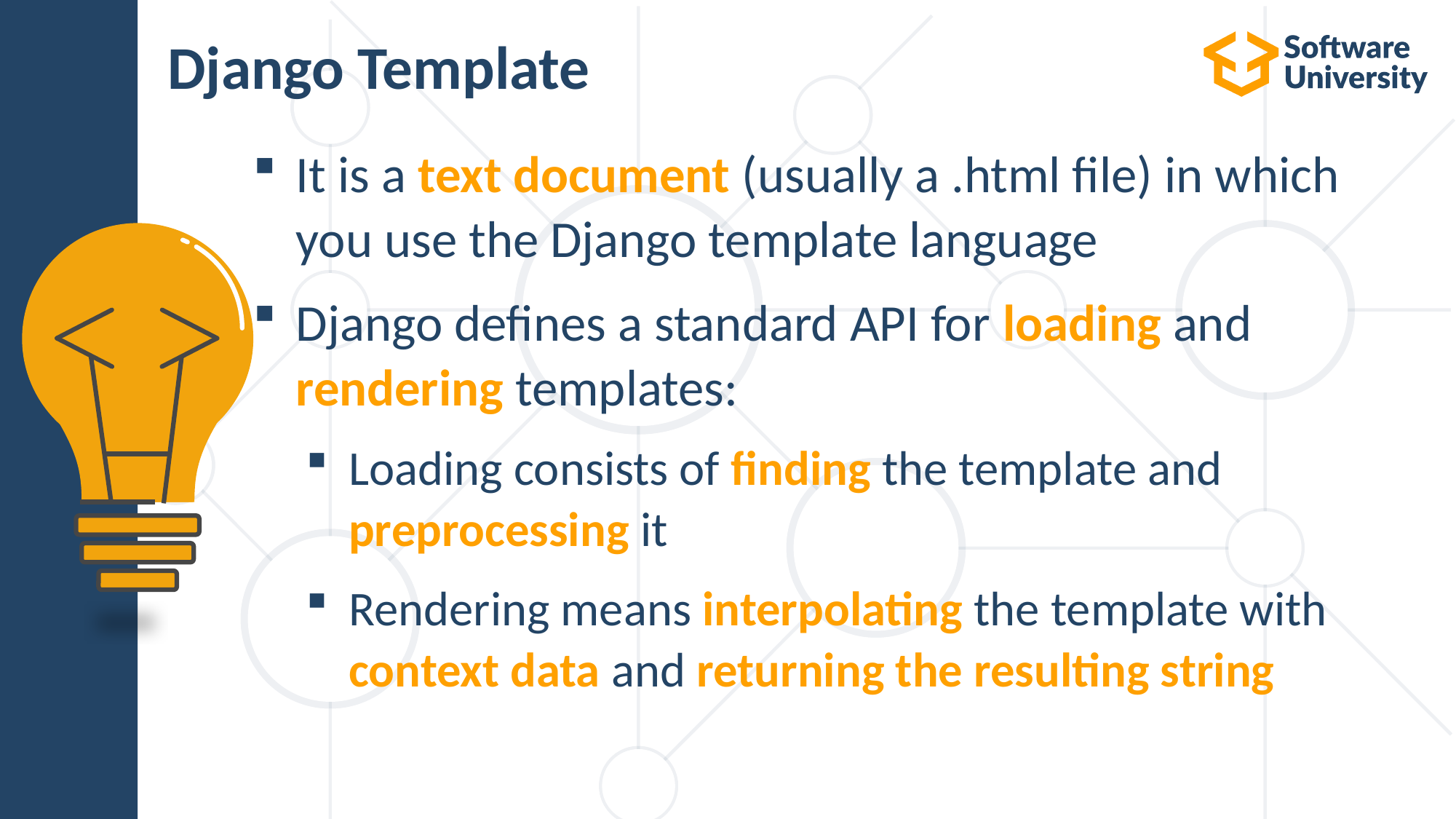

# Django Template
It is a text document (usually a .html file) in which you use the Django template language
Django defines a standard API for loading and rendering templates:
Loading consists of finding the template and preprocessing it
Rendering means interpolating the template with context data and returning the resulting string